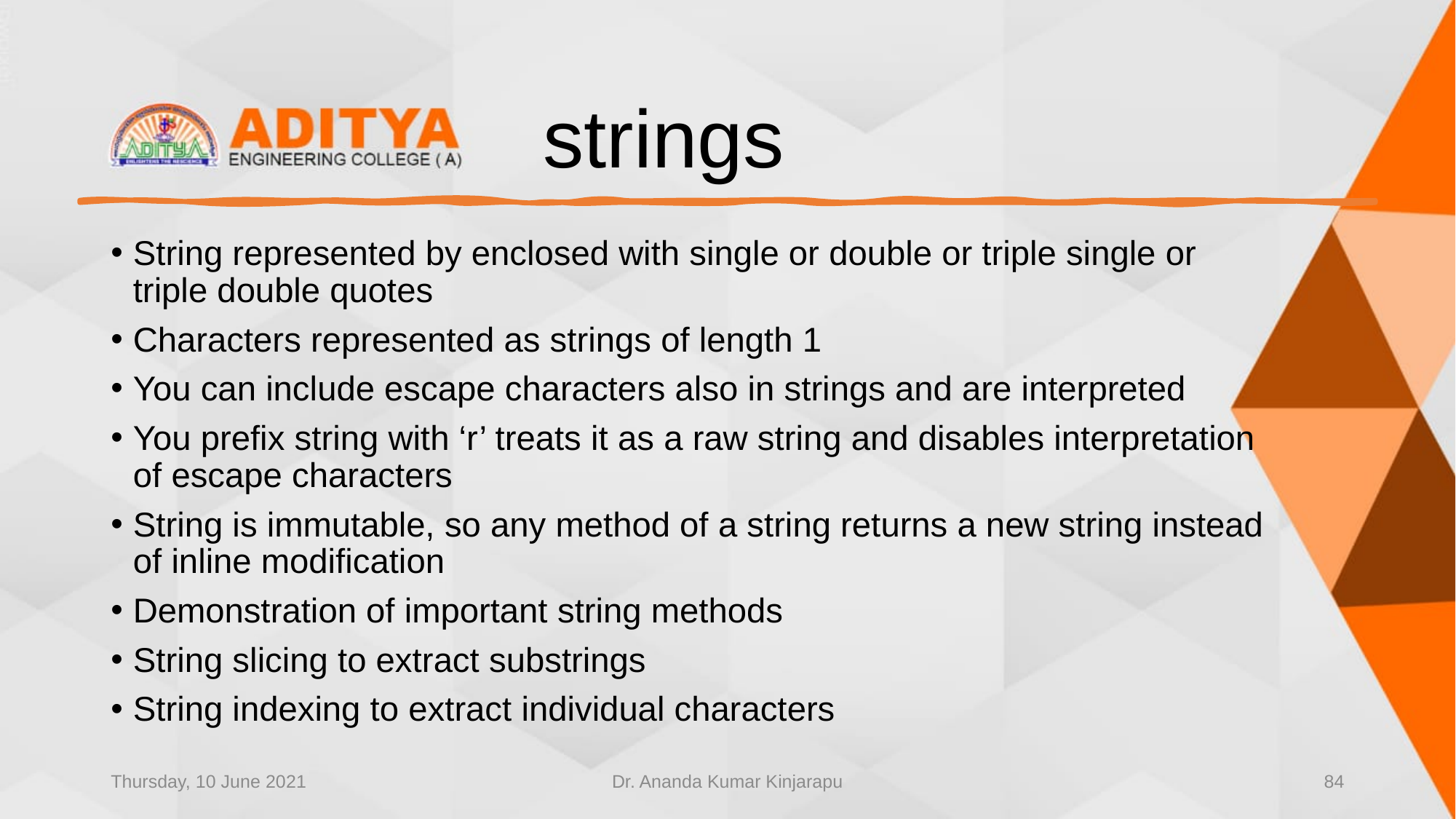

# strings

String represented by enclosed with single or double or triple single or triple double quotes
Characters represented as strings of length 1
You can include escape characters also in strings and are interpreted
You prefix string with ‘r’ treats it as a raw string and disables interpretation of escape characters
String is immutable, so any method of a string returns a new string instead of inline modification
Demonstration of important string methods
String slicing to extract substrings
String indexing to extract individual characters
Thursday, 10 June 2021
Dr. Ananda Kumar Kinjarapu
84